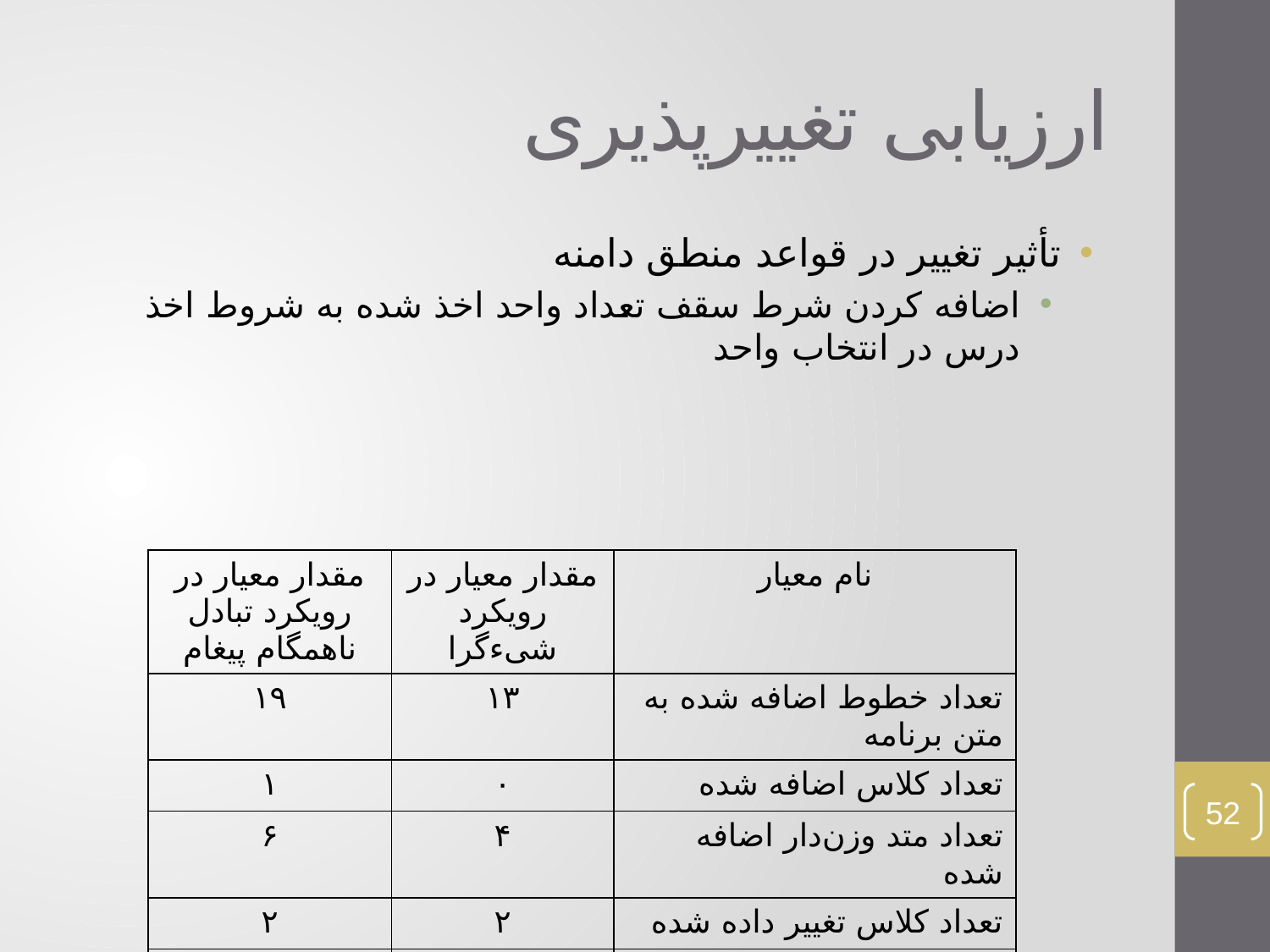

# ارزیابی تغییرپذیری
تأثیر تغییر در قواعد منطق دامنه
اضافه کردن شرط سقف تعداد واحد اخذ شده به شروط اخذ درس در انتخاب واحد

| مقدار معیار در رویکرد تبادل ناهمگام پیغام | مقدار معیار در رویکرد شیءگرا | نام معیار |
| --- | --- | --- |
| ۱۹ | ۱۳ | تعداد خطوط اضافه شده به متن برنامه |
| ۱ | ۰ | تعداد کلاس اضافه شده |
| ۶ | ۴ | تعداد متد وزن‌دار اضافه شده |
| ۲ | ۲ | تعداد کلاس تغییر داده شده |
| ۲ | ۱ | تعداد متد تغییر داده شده |
52